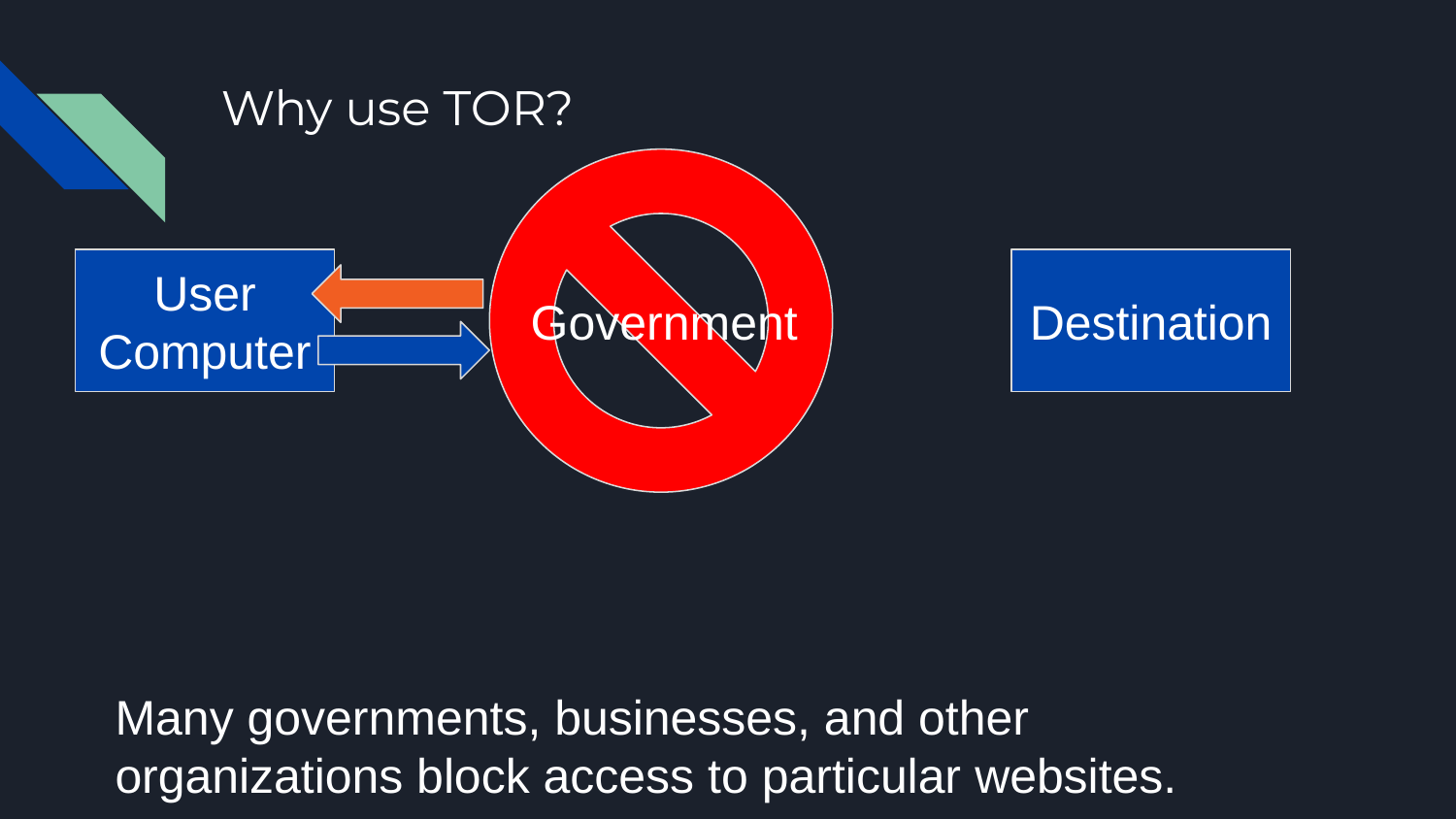

# Why use TOR?

User Computer
Destination

Government

Many governments, businesses, and other organizations block access to particular websites.